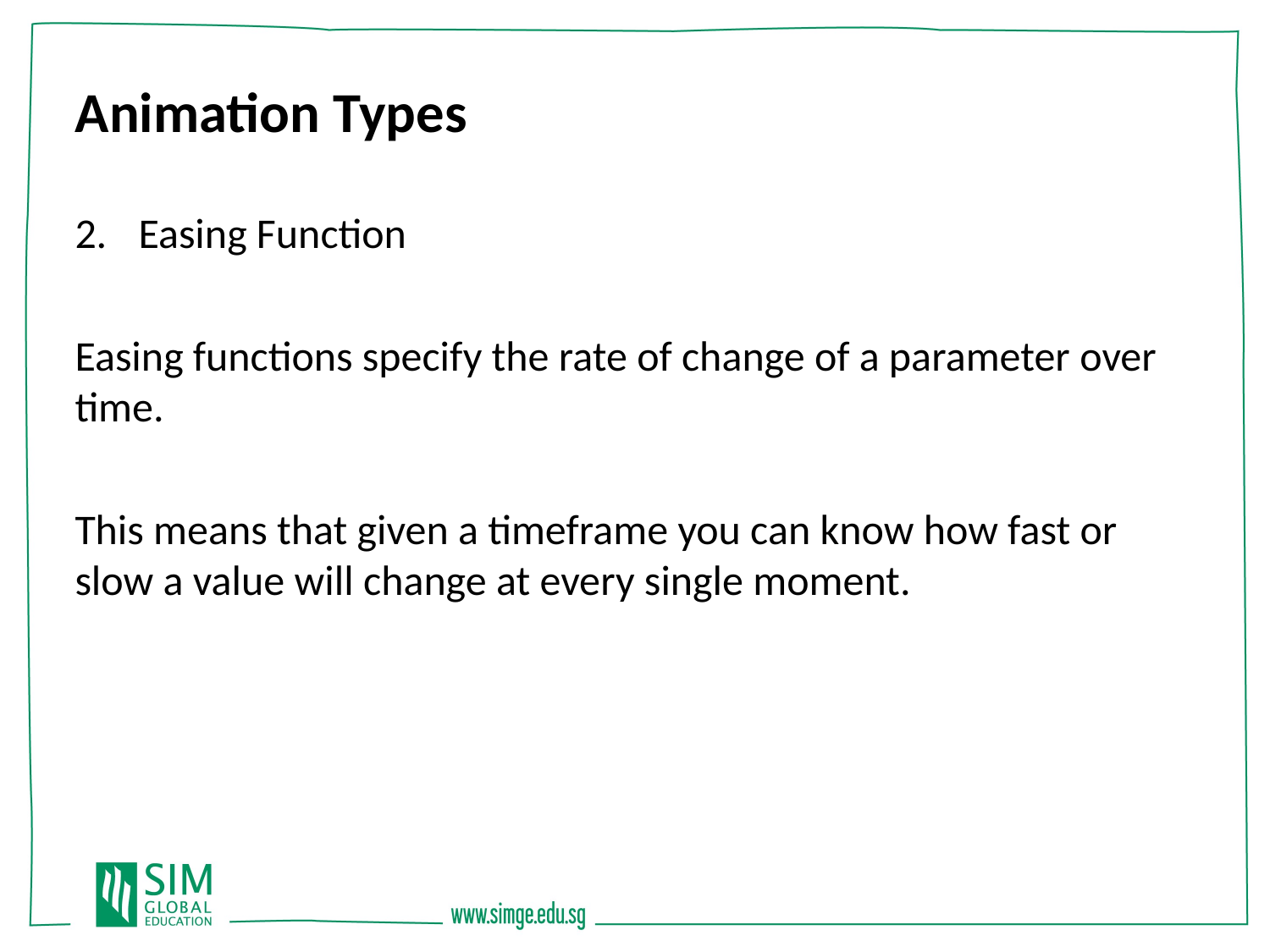

Animation Types
Easing Function

Easing functions specify the rate of change of a parameter over time.

This means that given a timeframe you can know how fast or slow a value will change at every single moment.